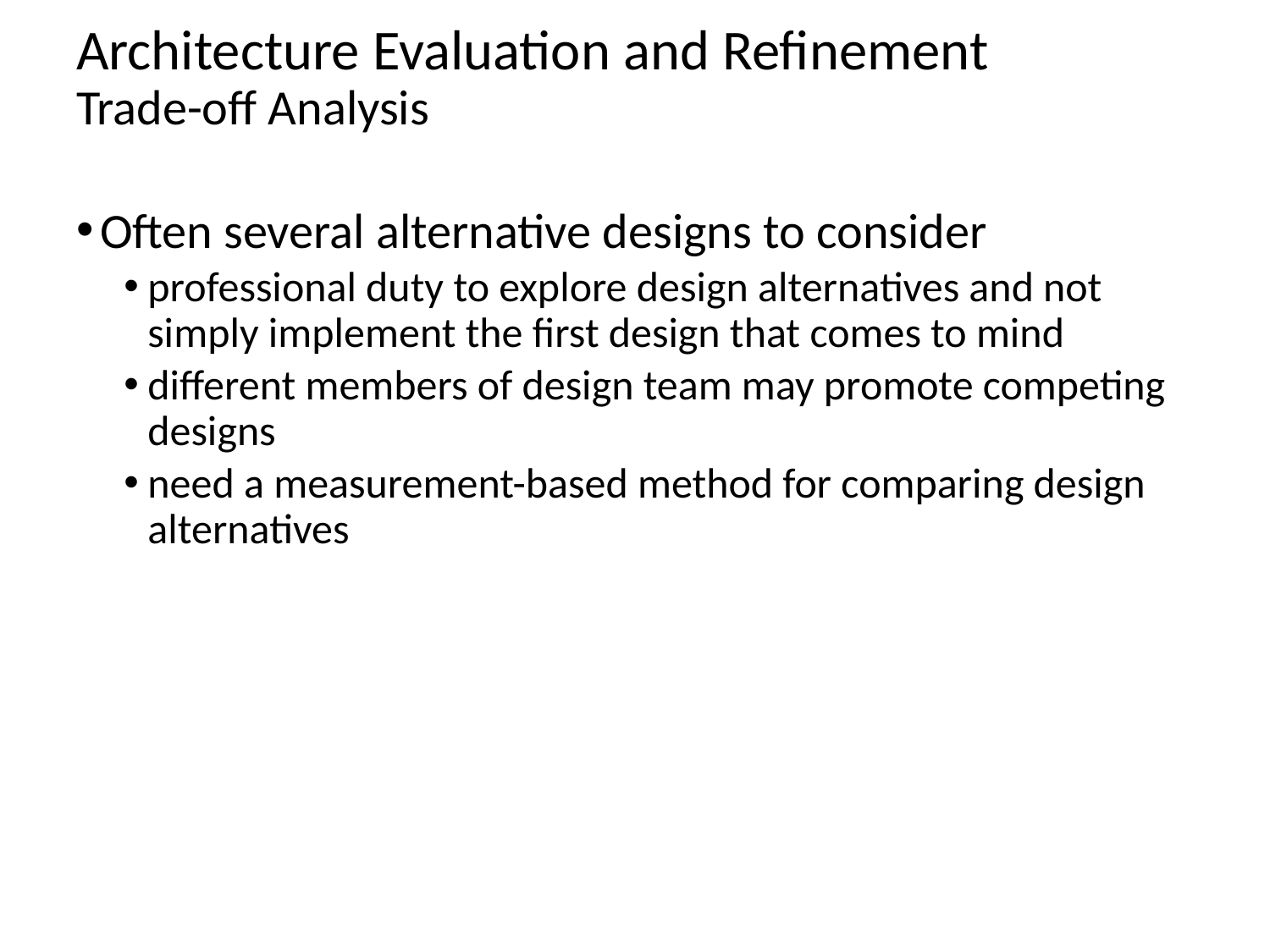

# Architecture Evaluation and Refinement Trade-off Analysis
Often several alternative designs to consider
professional duty to explore design alternatives and not simply implement the first design that comes to mind
different members of design team may promote competing designs
need a measurement-based method for comparing design alternatives